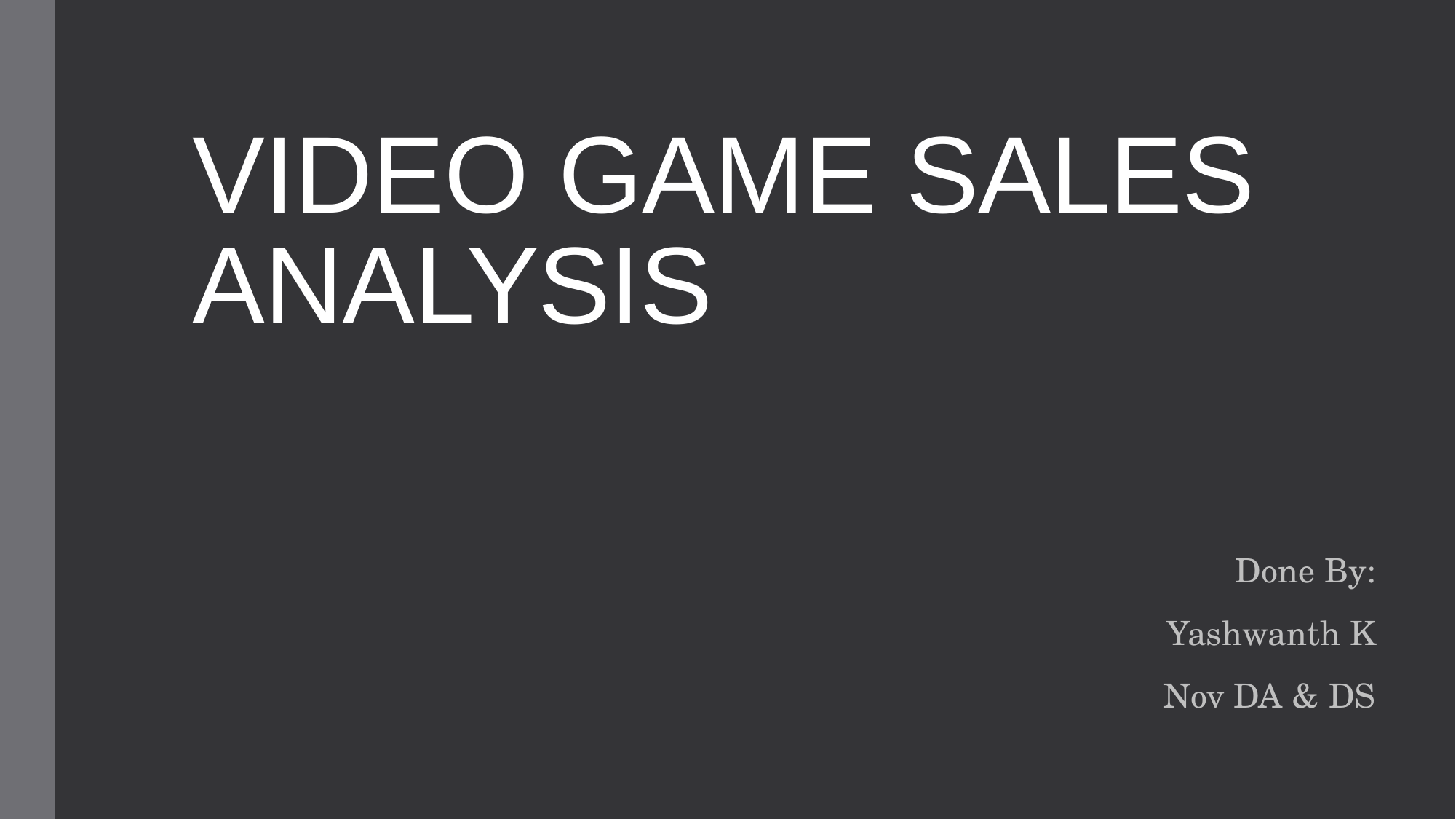

# VIDEO GAME SALES ANALYSIS
Done By:
Yashwanth K
Nov DA & DS